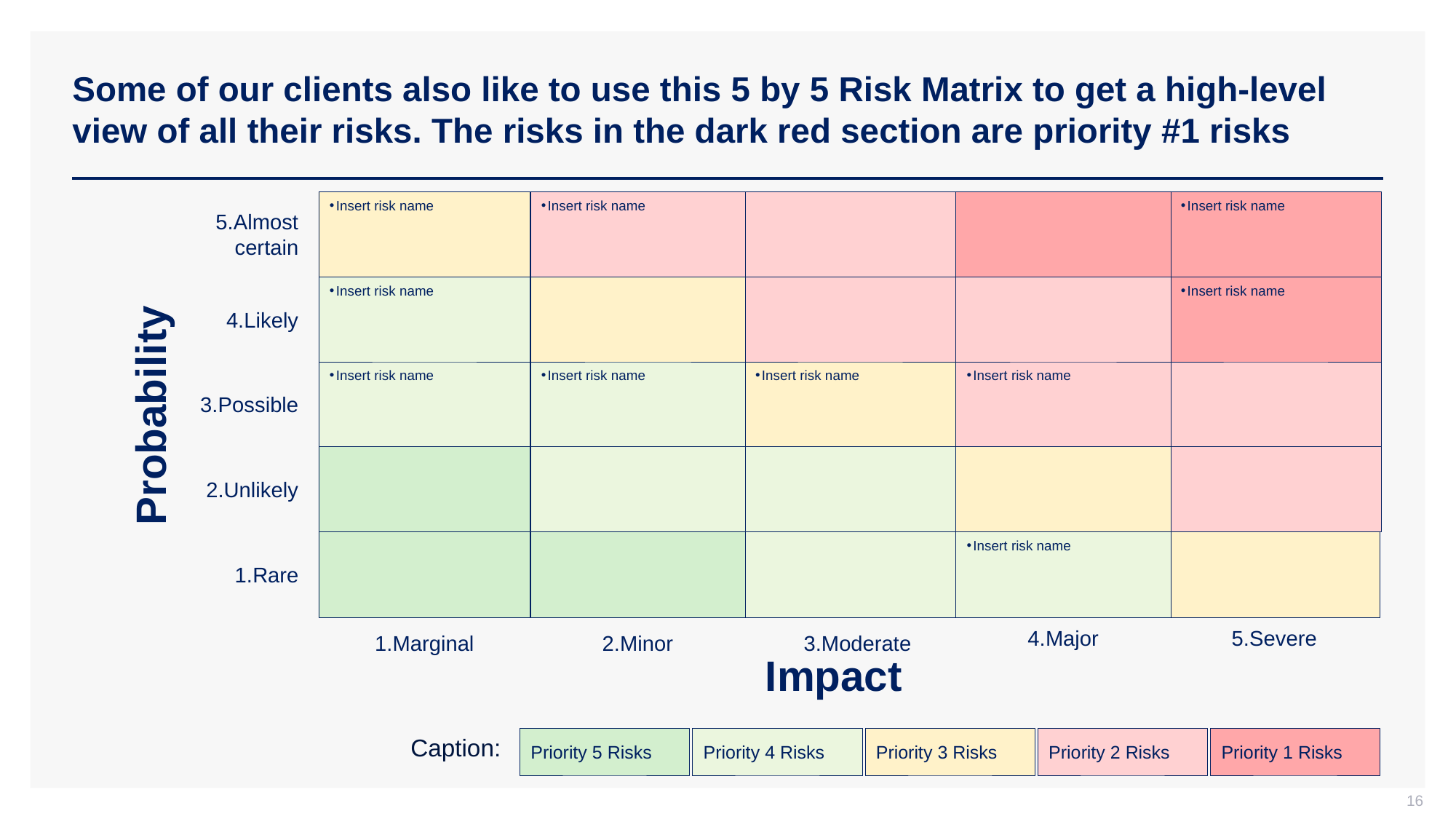

# Some of our clients also like to use this 5 by 5 Risk Matrix to get a high-level view of all their risks. The risks in the dark red section are priority #1 risks
Insert risk name

Insert risk name

Insert risk name

5.Almost
certain
Insert risk name

Insert risk name

4.Likely
Insert risk name

Insert risk name

Insert risk name

Insert risk name

Probability
3.Possible

2.Unlikely

Insert risk name

1.Rare
4.Major
5.Severe
1.Marginal
2.Minor
3.Moderate

Impact
Caption:
Priority 5 Risks
Priority 4 Risks
Priority 3 Risks
Priority 2 Risks
Priority 1 Risks
16